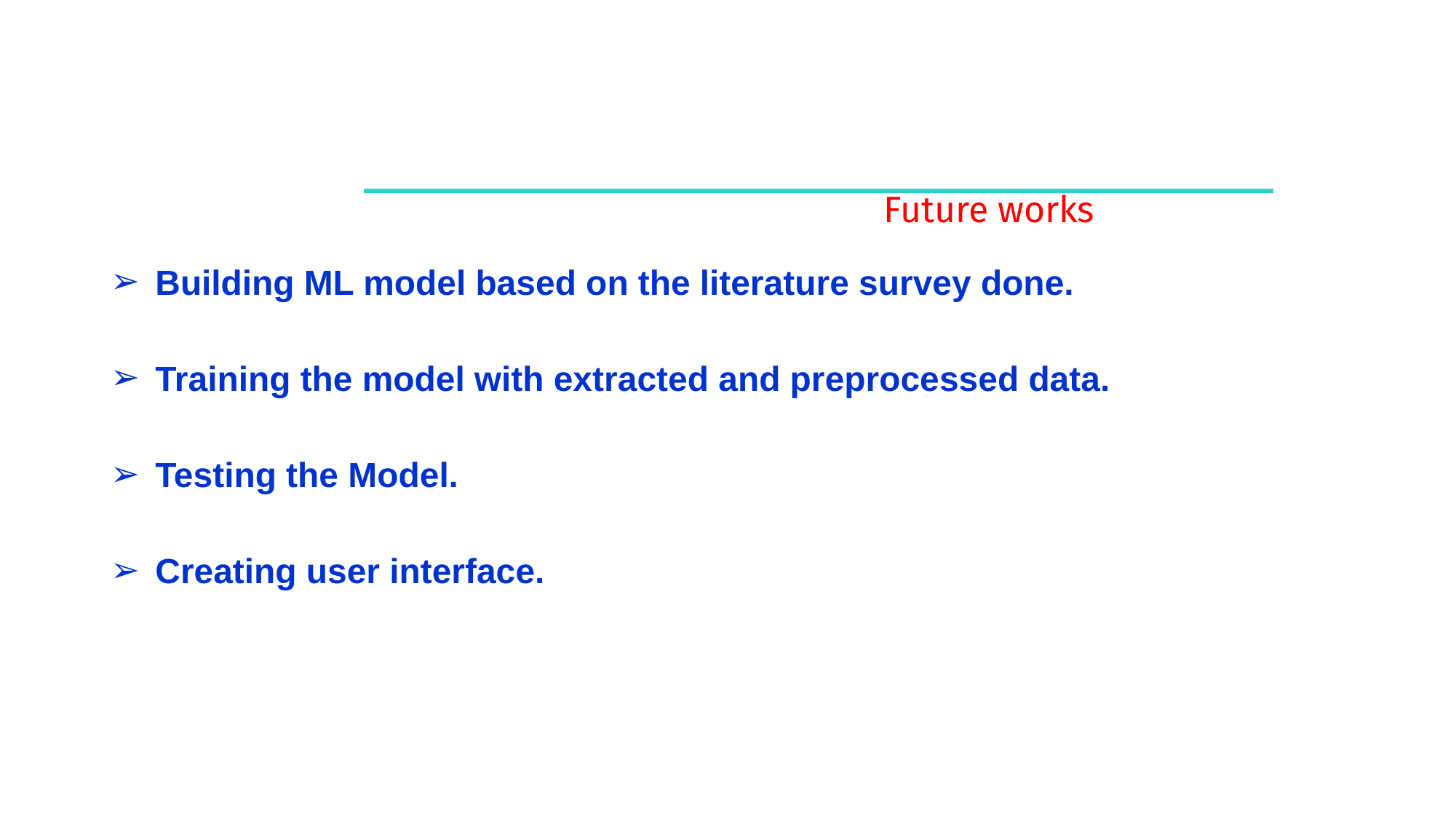

Future works

Building ML model based on the literature survey done.

Training the model with extracted and preprocessed data.

Testing the Model.

Creating user interface.